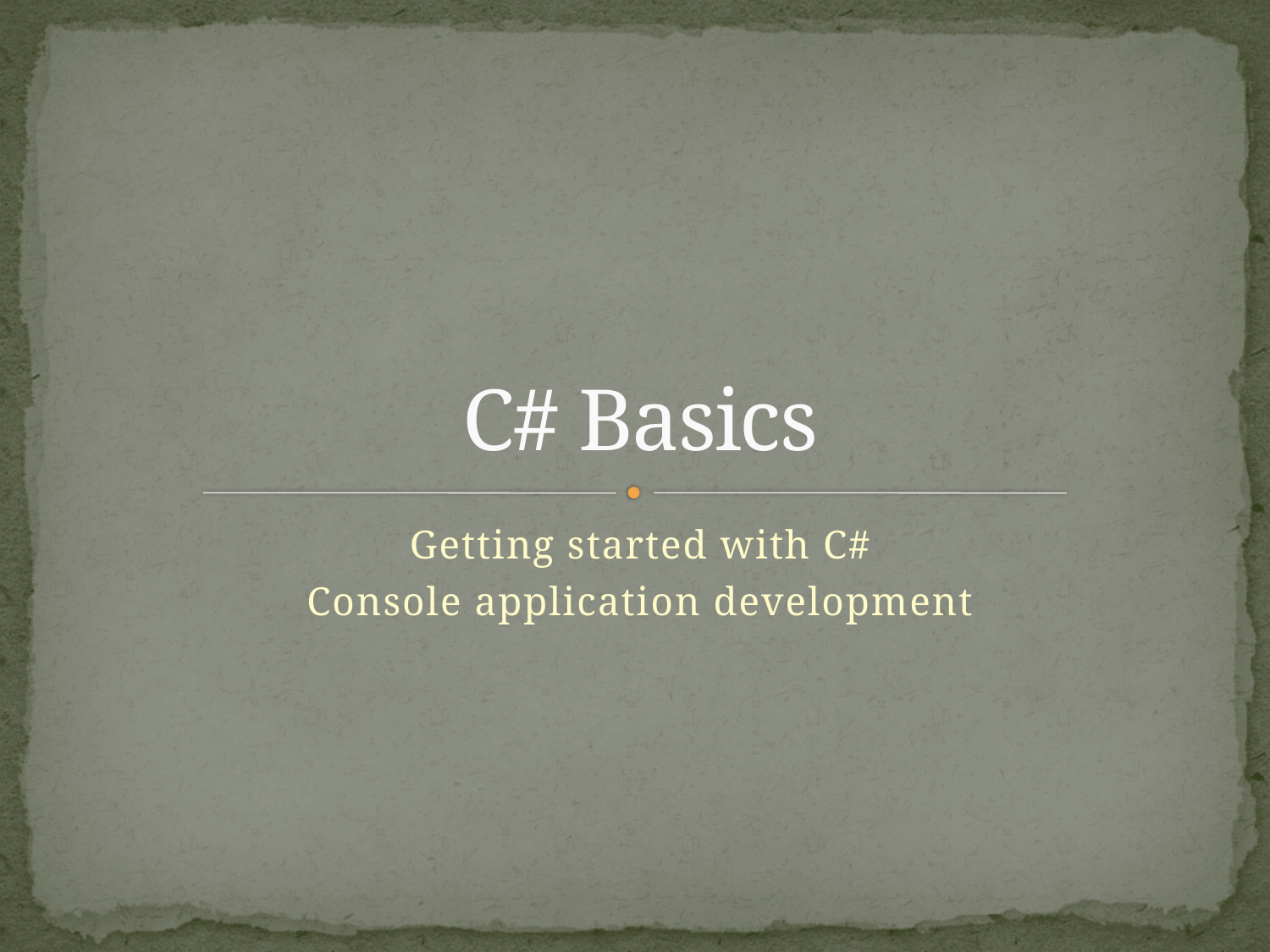

# C# Basics
Getting started with C#
Console application development